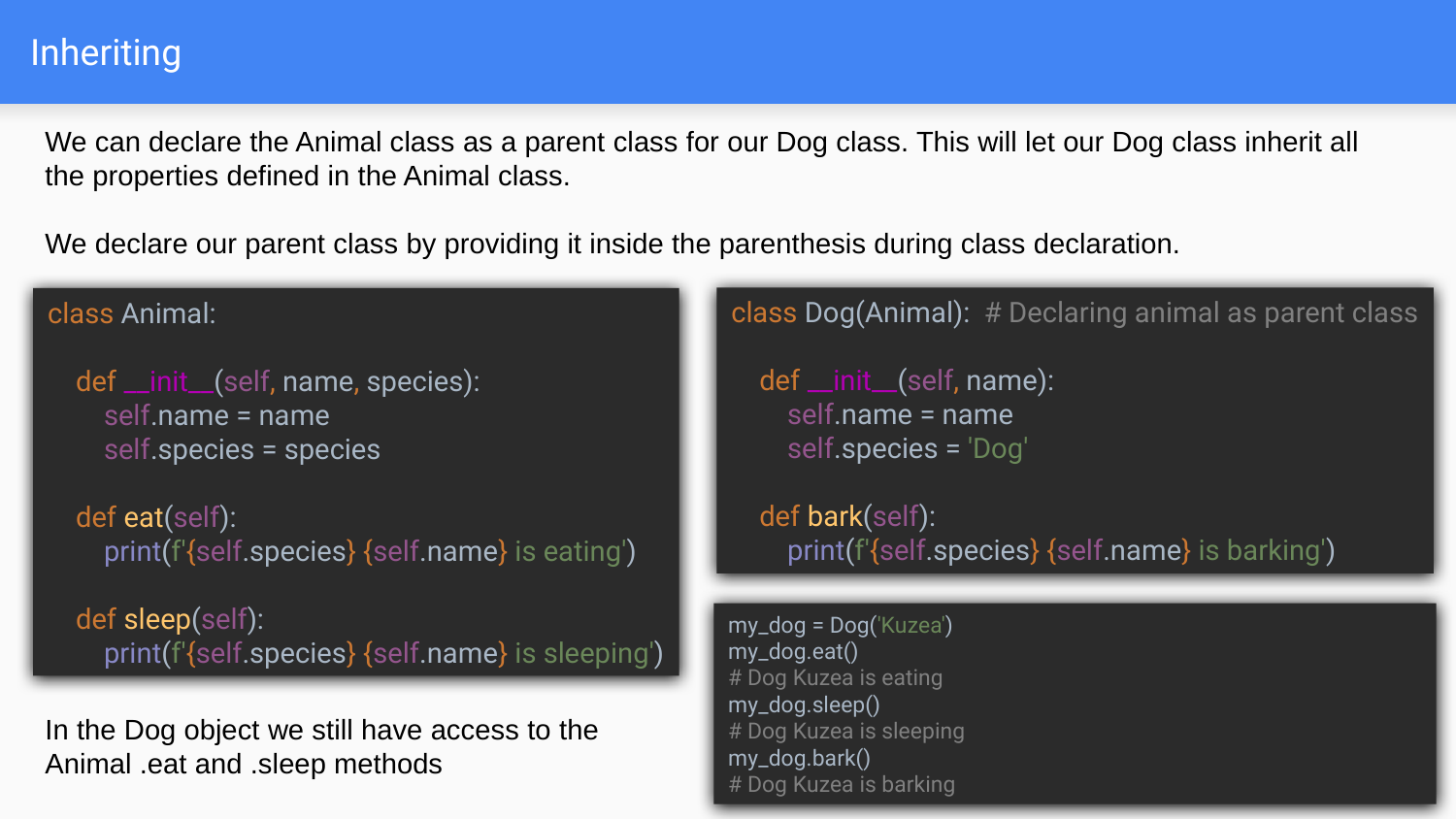

# Inheriting
We can declare the Animal class as a parent class for our Dog class. This will let our Dog class inherit all the properties defined in the Animal class.

We declare our parent class by providing it inside the parenthesis during class declaration.
class Animal:
    def __init__(self, name, species):
        self.name = name
        self.species = species
    def eat(self):
        print(f'{self.species} {self.name} is eating')
    def sleep(self):
        print(f'{self.species} {self.name} is sleeping')
class Dog(Animal):  # Declaring animal as parent class
    def __init__(self, name):
        self.name = name
        self.species = 'Dog'
    def bark(self):
        print(f'{self.species} {self.name} is barking')
my_dog = Dog('Kuzea')
my_dog.eat()
# Dog Kuzea is eating
my_dog.sleep()
# Dog Kuzea is sleeping
my_dog.bark()
# Dog Kuzea is barking
In the Dog object we still have access to the Animal .eat and .sleep methods